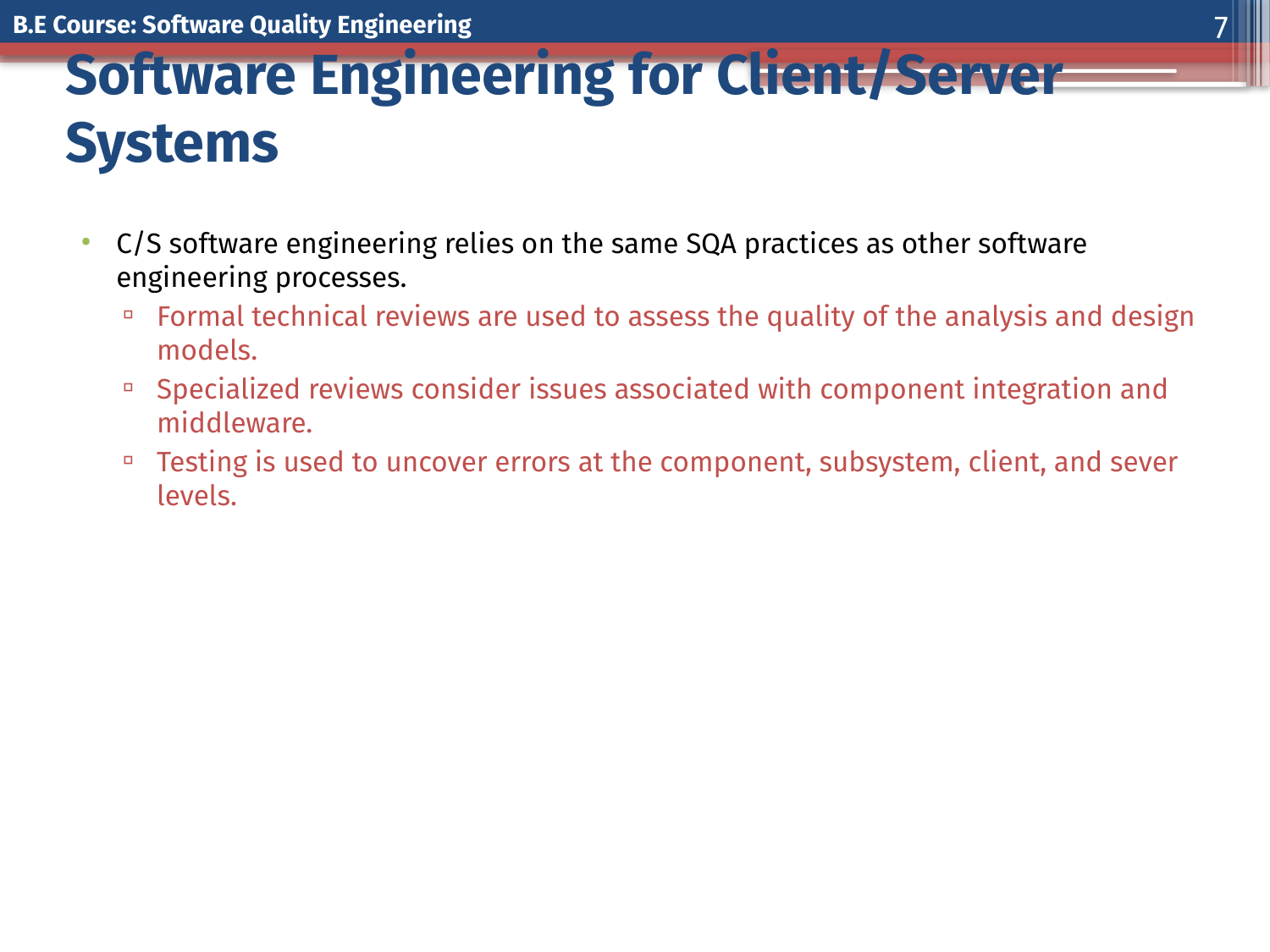

7
# Software Engineering for Client/Server Systems

C/S software engineering relies on the same SQA practices as other software engineering processes.
Formal technical reviews are used to assess the quality of the analysis and design models.
Specialized reviews consider issues associated with component integration and middleware.
Testing is used to uncover errors at the component, subsystem, client, and sever levels.